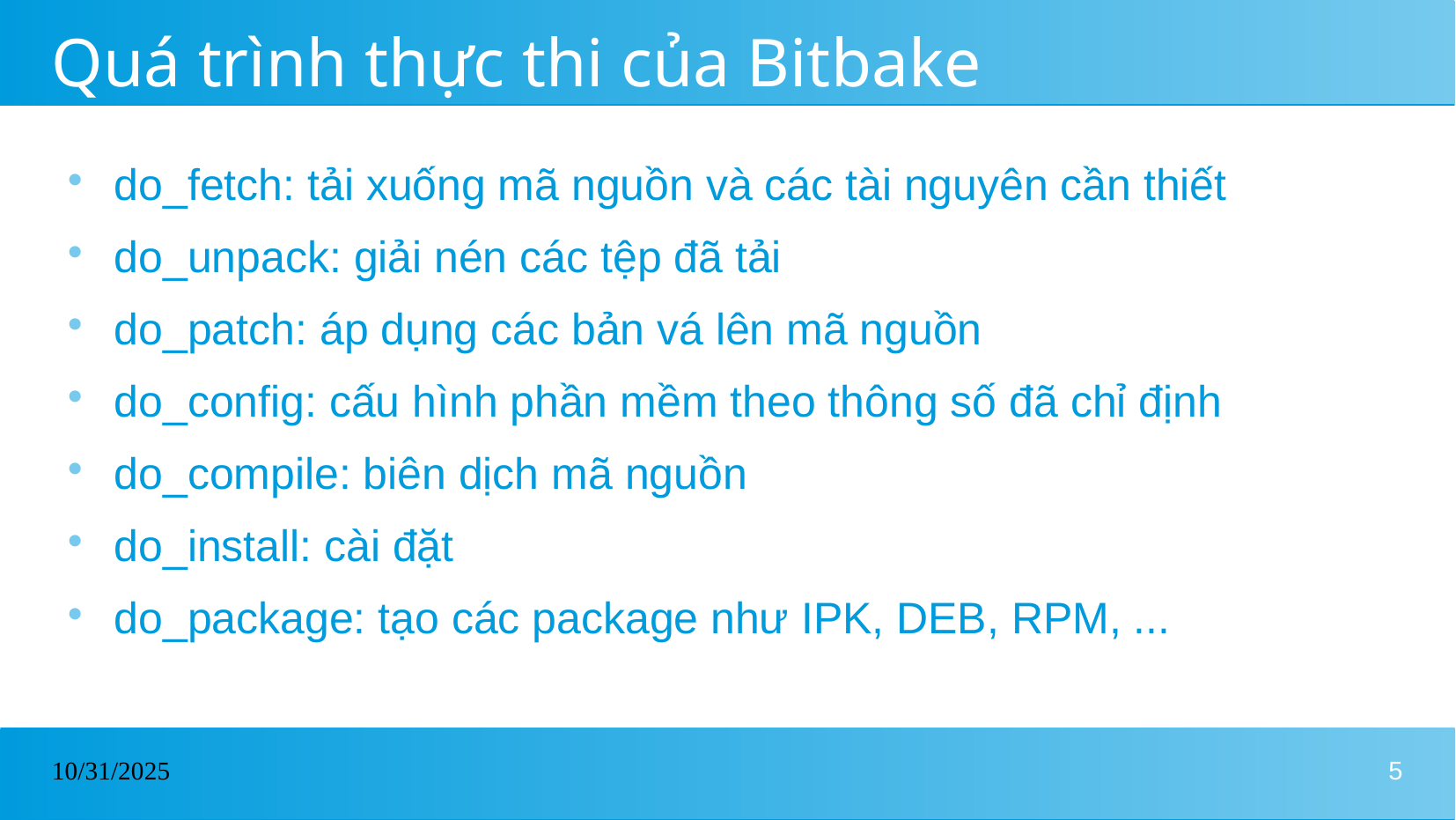

# Quá trình thực thi của Bitbake
do_fetch: tải xuống mã nguồn và các tài nguyên cần thiết
do_unpack: giải nén các tệp đã tải
do_patch: áp dụng các bản vá lên mã nguồn
do_config: cấu hình phần mềm theo thông số đã chỉ định
do_compile: biên dịch mã nguồn
do_install: cài đặt
do_package: tạo các package như IPK, DEB, RPM, ...
10/31/2025
5